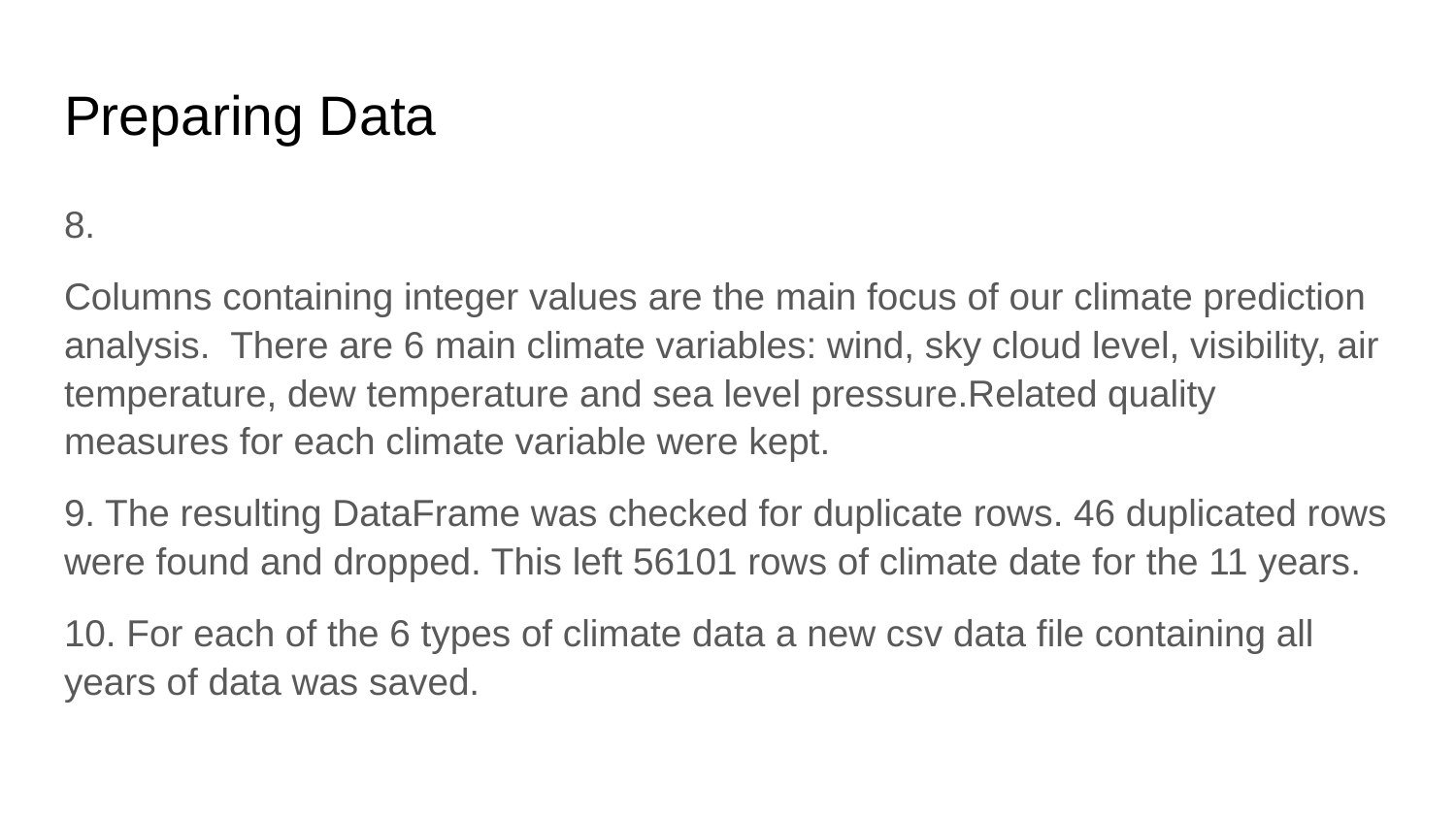

# Preparing Data
8.
Columns containing integer values are the main focus of our climate prediction analysis.  There are 6 main climate variables: wind, sky cloud level, visibility, air temperature, dew temperature and sea level pressure.Related quality measures for each climate variable were kept.
9. The resulting DataFrame was checked for duplicate rows. 46 duplicated rows were found and dropped. This left 56101 rows of climate date for the 11 years.
10. For each of the 6 types of climate data a new csv data file containing all years of data was saved.